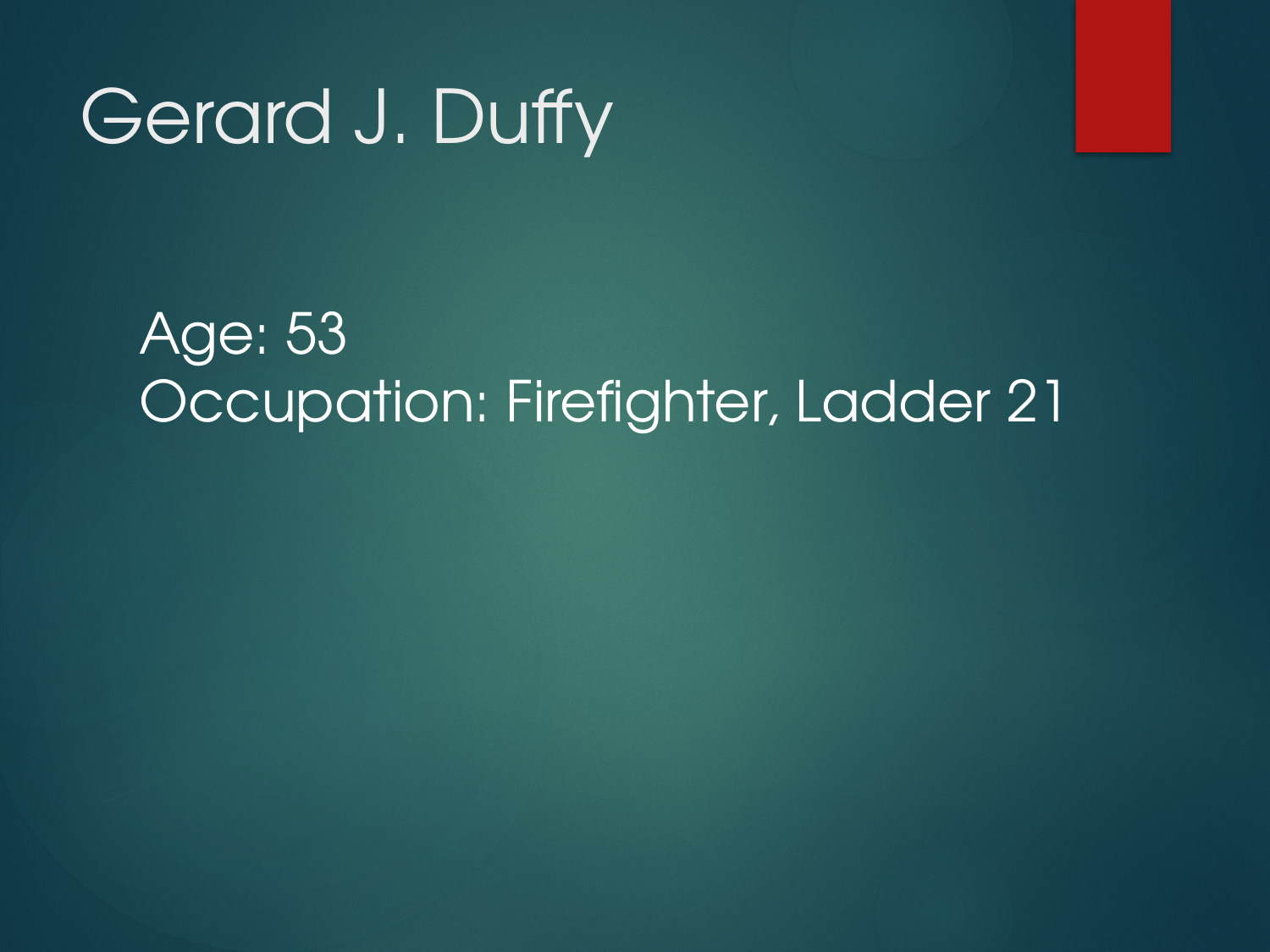

# Gerard J. Duffy

Age: 53
Occupation: Firefighter, Ladder 21